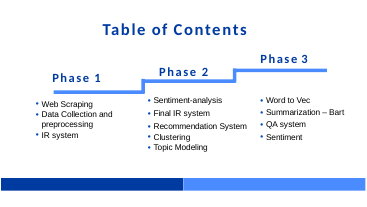

# Table of Contents
Phase 3
Phase 2
Phase 1

Sentiment-analysis
Final IR system
Recommendation System
Clustering
Topic Modeling

Word to Vec
Summarization – Bart
QA system
Sentiment
Web Scraping
Data Collection and preprocessing
IR system